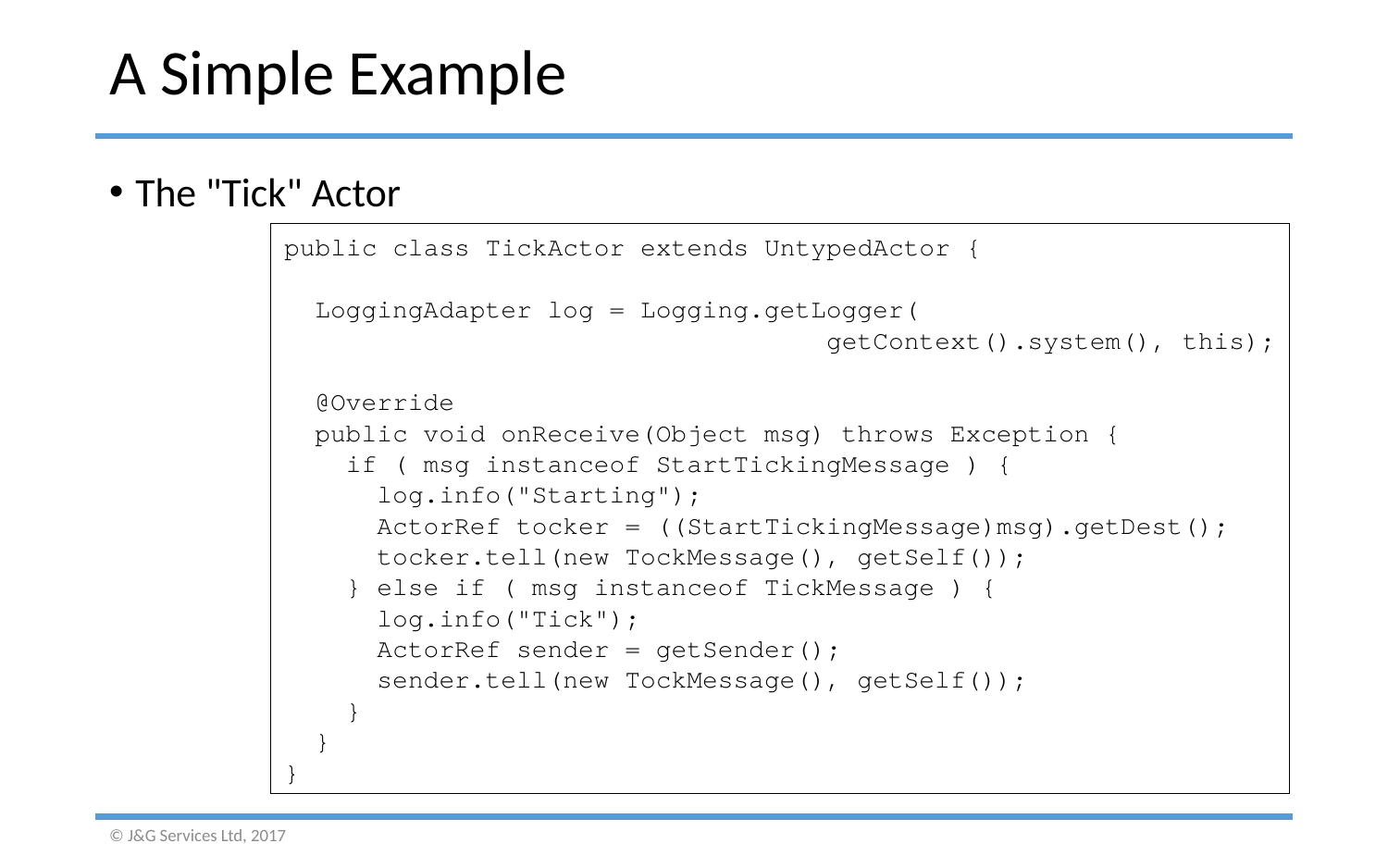

# A Simple Example
The "Tick" Actor
public class TickActor extends UntypedActor {

  LoggingAdapter log = Logging.getLogger(
                                   getContext().system(), this);

  @Override
  public void onReceive(Object msg) throws Exception {
    if ( msg instanceof StartTickingMessage ) {
      log.info("Starting");
      ActorRef tocker = ((StartTickingMessage)msg).getDest();
      tocker.tell(new TockMessage(), getSelf());
    } else if ( msg instanceof TickMessage ) {
      log.info("Tick");
      ActorRef sender = getSender();
      sender.tell(new TockMessage(), getSelf());
    }
  }
}